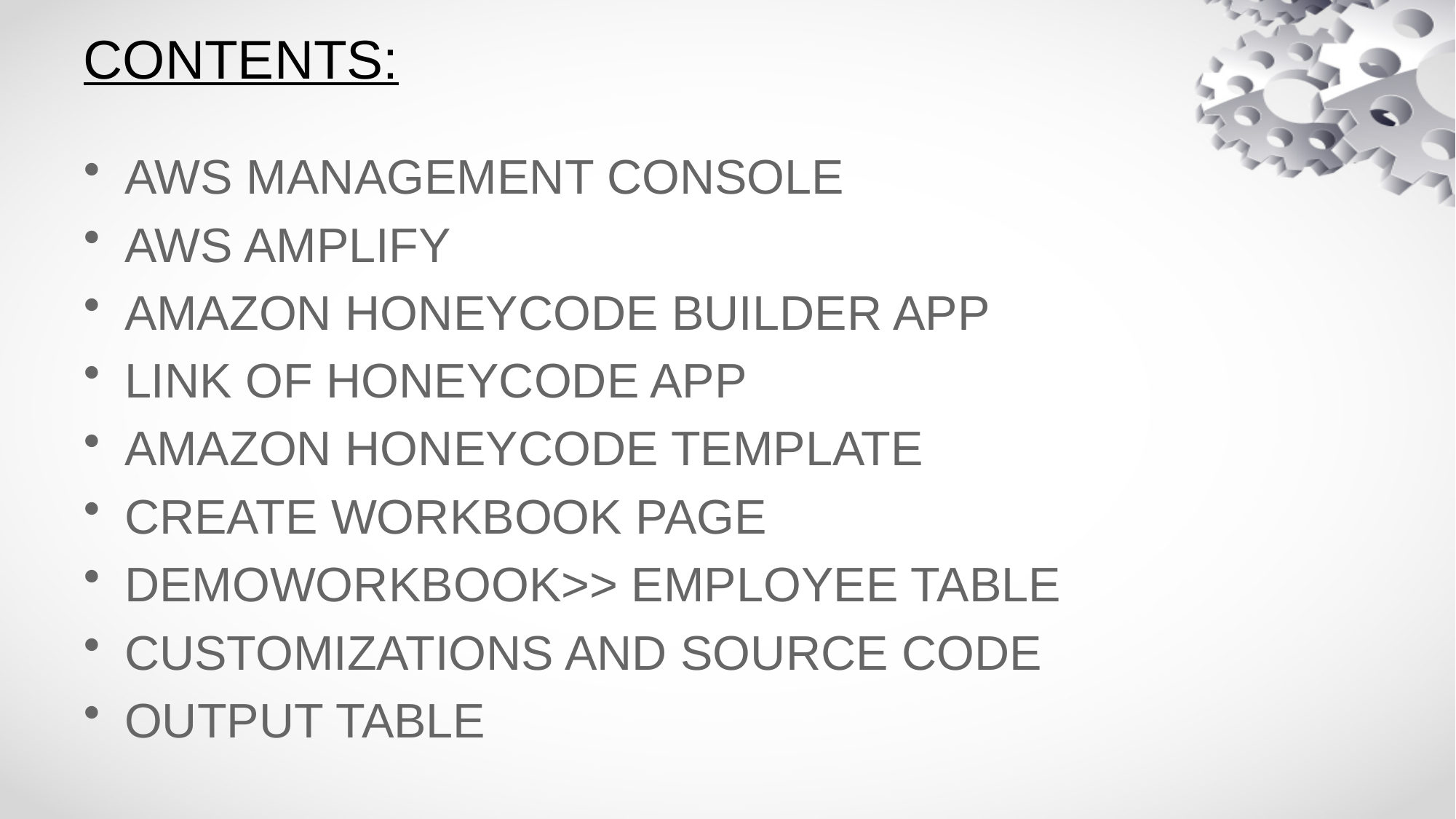

# CONTENTS:
AWS MANAGEMENT CONSOLE
AWS AMPLIFY
AMAZON HONEYCODE BUILDER APP
LINK OF HONEYCODE APP
AMAZON HONEYCODE TEMPLATE
CREATE WORKBOOK PAGE
DEMOWORKBOOK>> EMPLOYEE TABLE
CUSTOMIZATIONS AND SOURCE CODE
OUTPUT TABLE